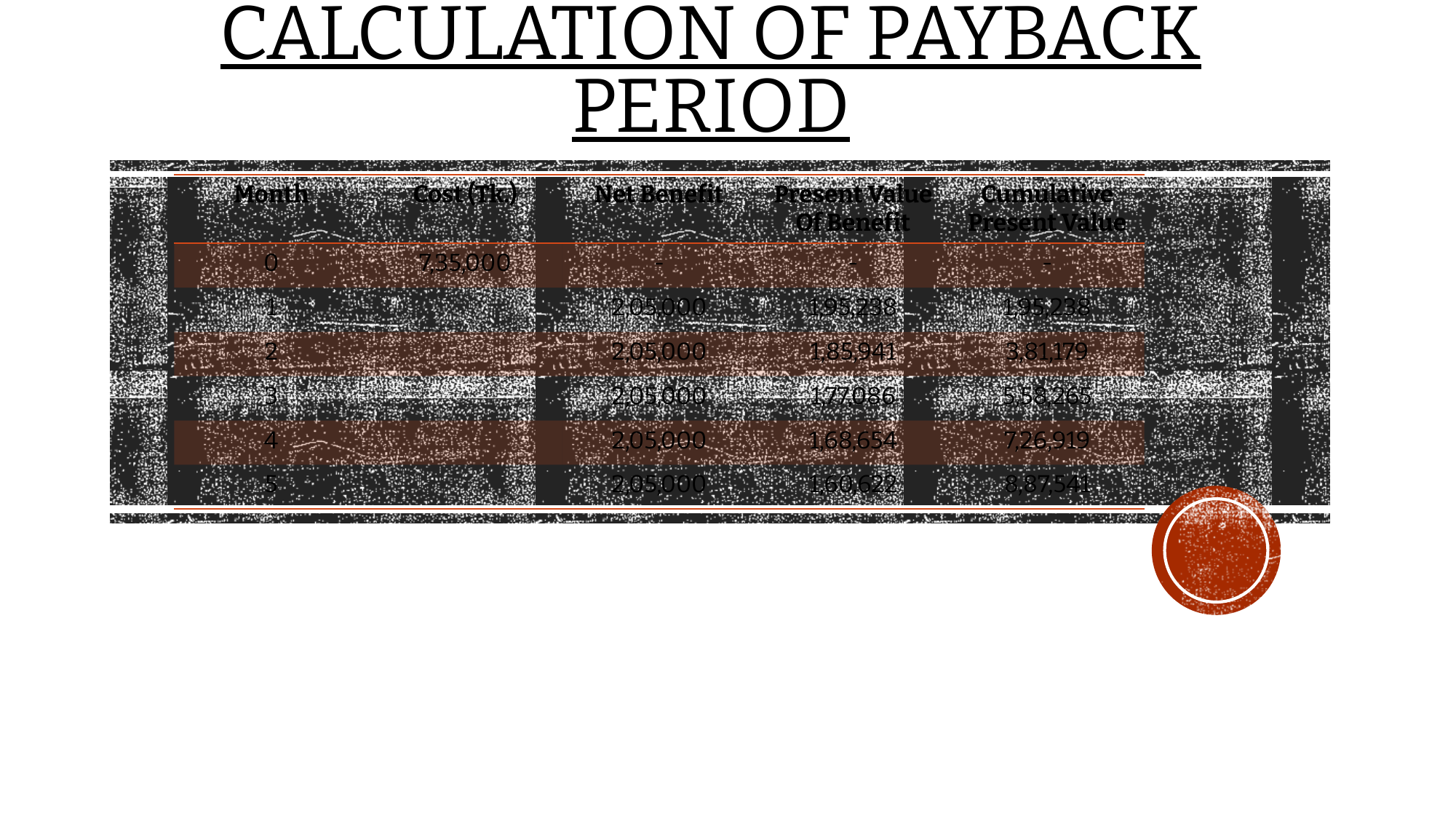

# Calculation of payback period
| Month | Cost (Tk.) | Net Benefit | Present Value Of Benefit | Cumulative Present Value |
| --- | --- | --- | --- | --- |
| 0 | 7,35,000 | - | - | - |
| 1 |  | 2,05,000 | 1,95,238 | 1,95,238 |
| 2 |  | 2,05,000 | 1,85,941 | 3,81,179 |
| 3 |  | 2,05,000 | 1,77,086 | 5,58,265 |
| 4 |  | 2,05,000 | 1,68,654 | 7,26,919 |
| 5 |  | 2,05,000 | 1,60,622 | 8,87,541 |